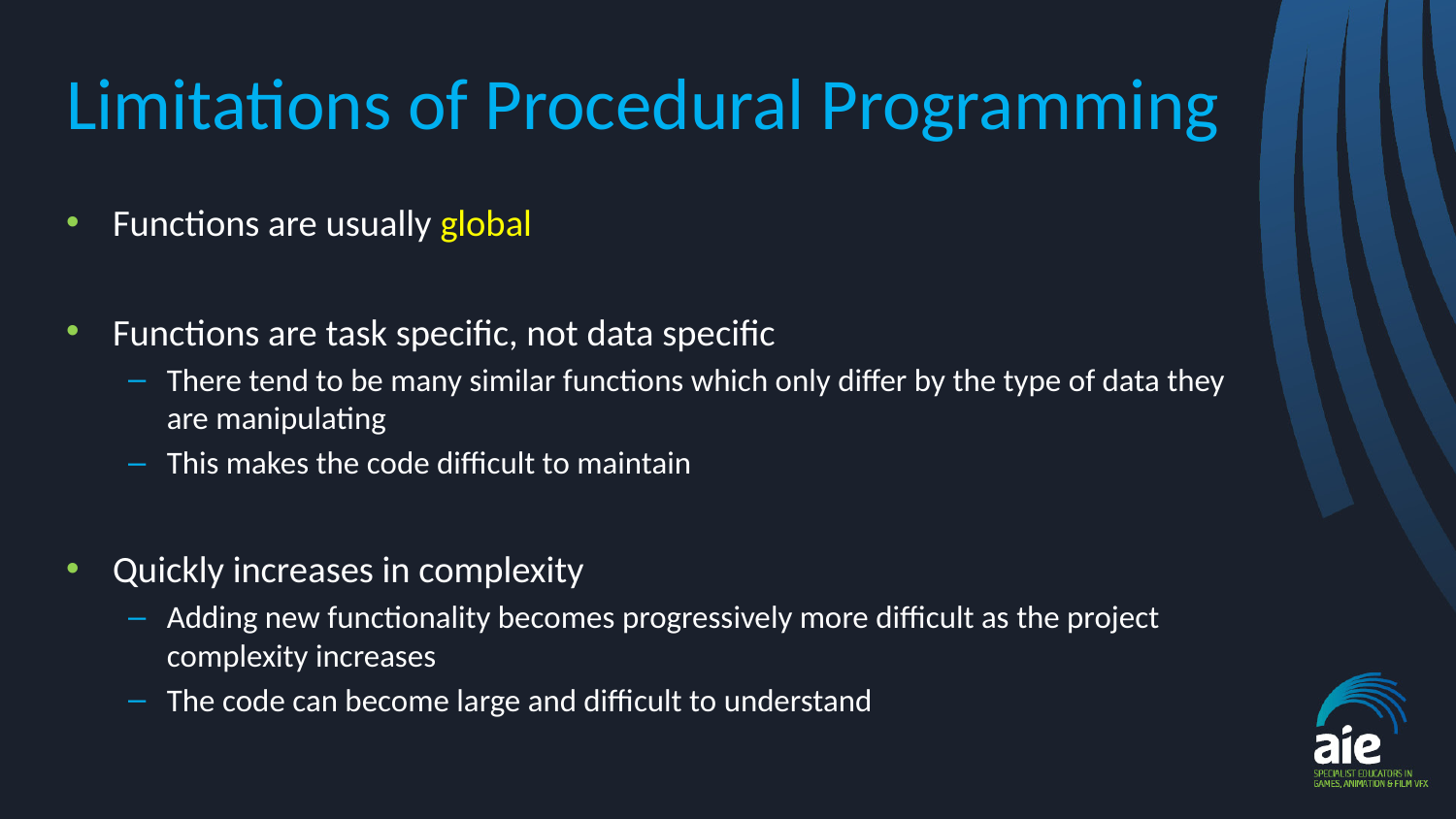

# Limitations of Procedural Programming
Functions are usually global

Functions are task specific, not data specific
There tend to be many similar functions which only differ by the type of data they are manipulating
This makes the code difficult to maintain

Quickly increases in complexity
Adding new functionality becomes progressively more difficult as the project complexity increases
The code can become large and difficult to understand